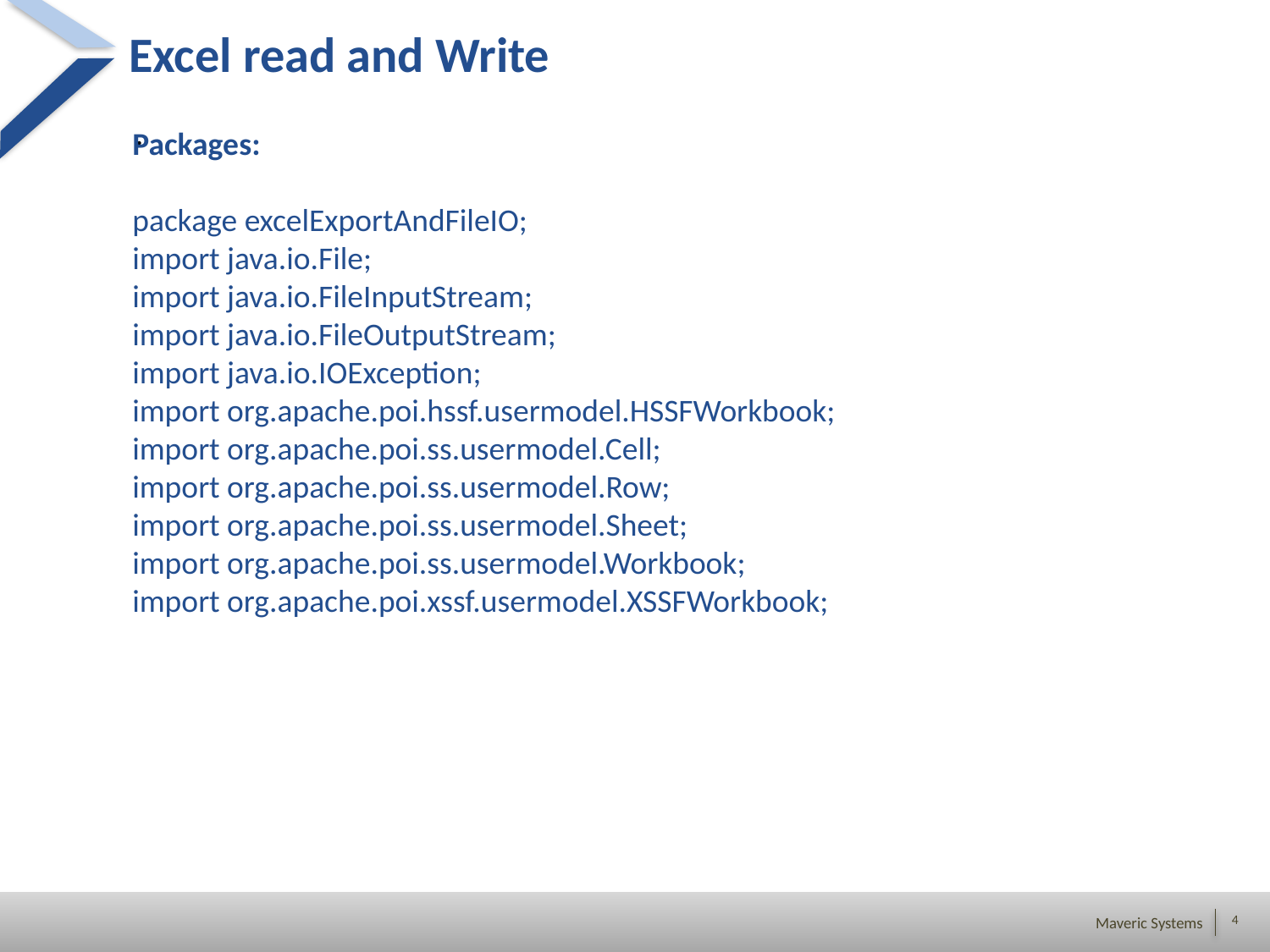

# Excel read and Write

Packages:

package excelExportAndFileIO;
import java.io.File;
import java.io.FileInputStream;
import java.io.FileOutputStream;
import java.io.IOException;
import org.apache.poi.hssf.usermodel.HSSFWorkbook;
import org.apache.poi.ss.usermodel.Cell;
import org.apache.poi.ss.usermodel.Row;
import org.apache.poi.ss.usermodel.Sheet;
import org.apache.poi.ss.usermodel.Workbook;
import org.apache.poi.xssf.usermodel.XSSFWorkbook;

.